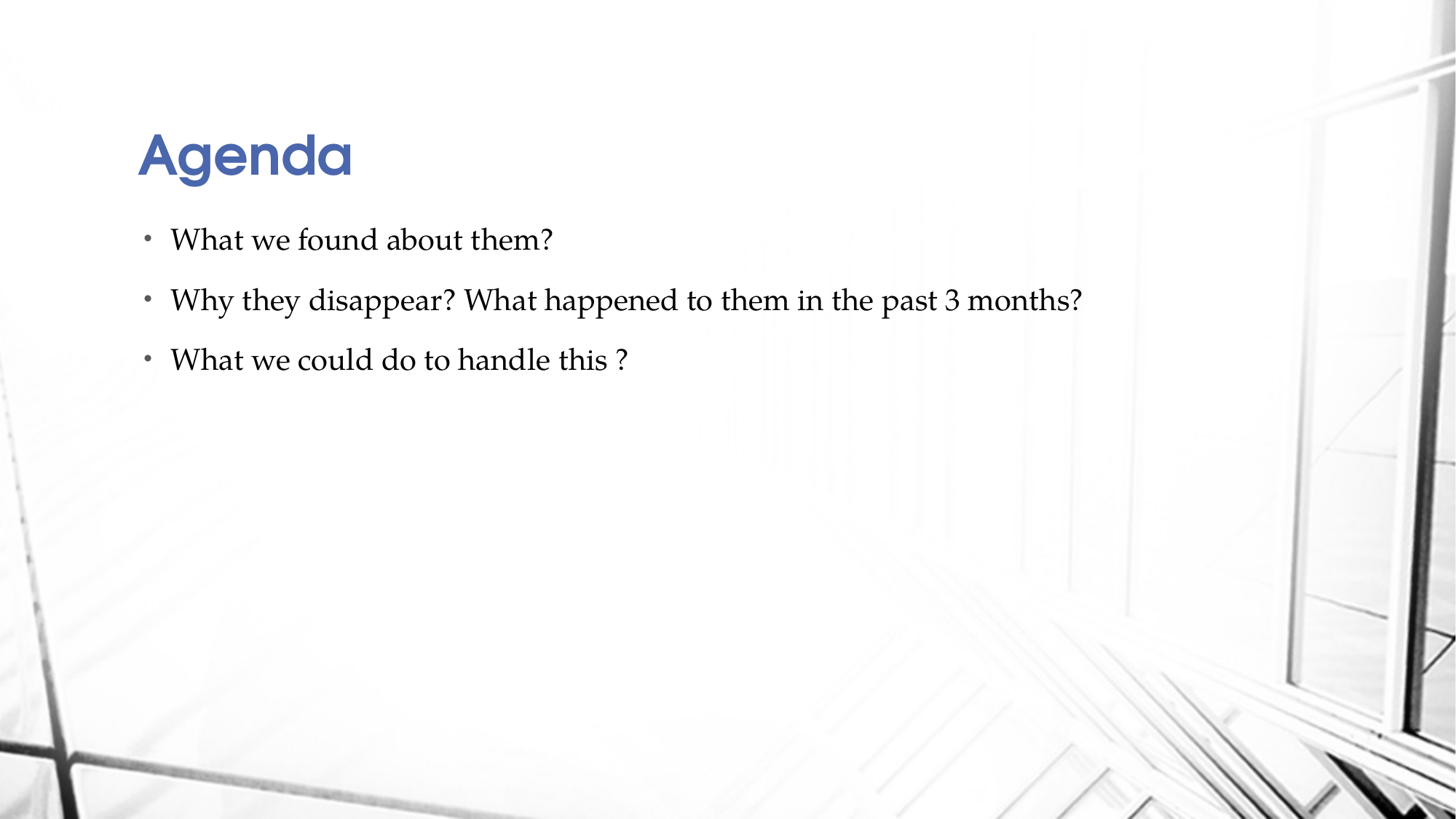

# Agenda
What we found about them?
Why they disappear? What happened to them in the past 3 months?
What we could do to handle this ?